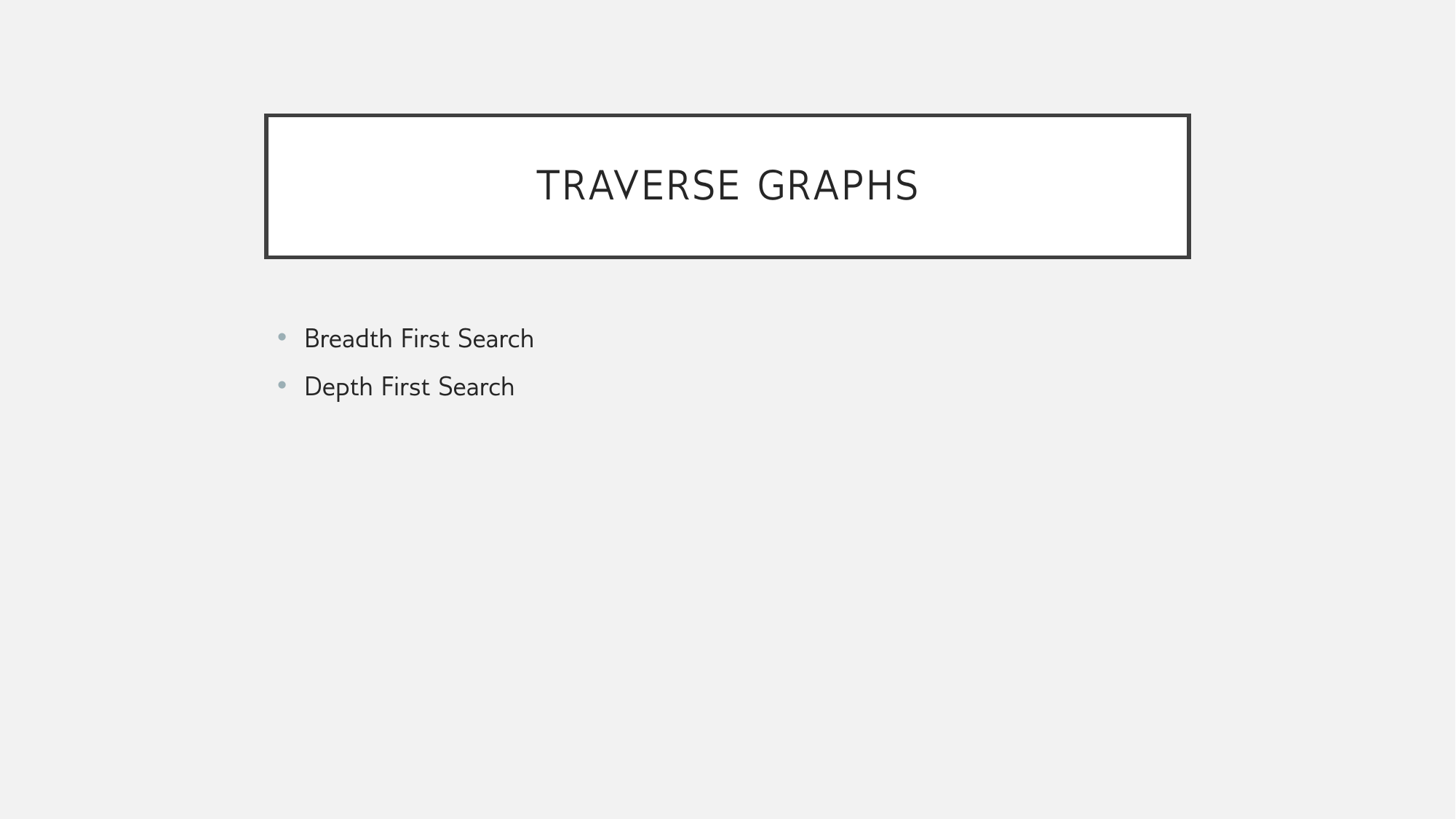

# Traverse Graphs
Breadth First Search
Depth First Search